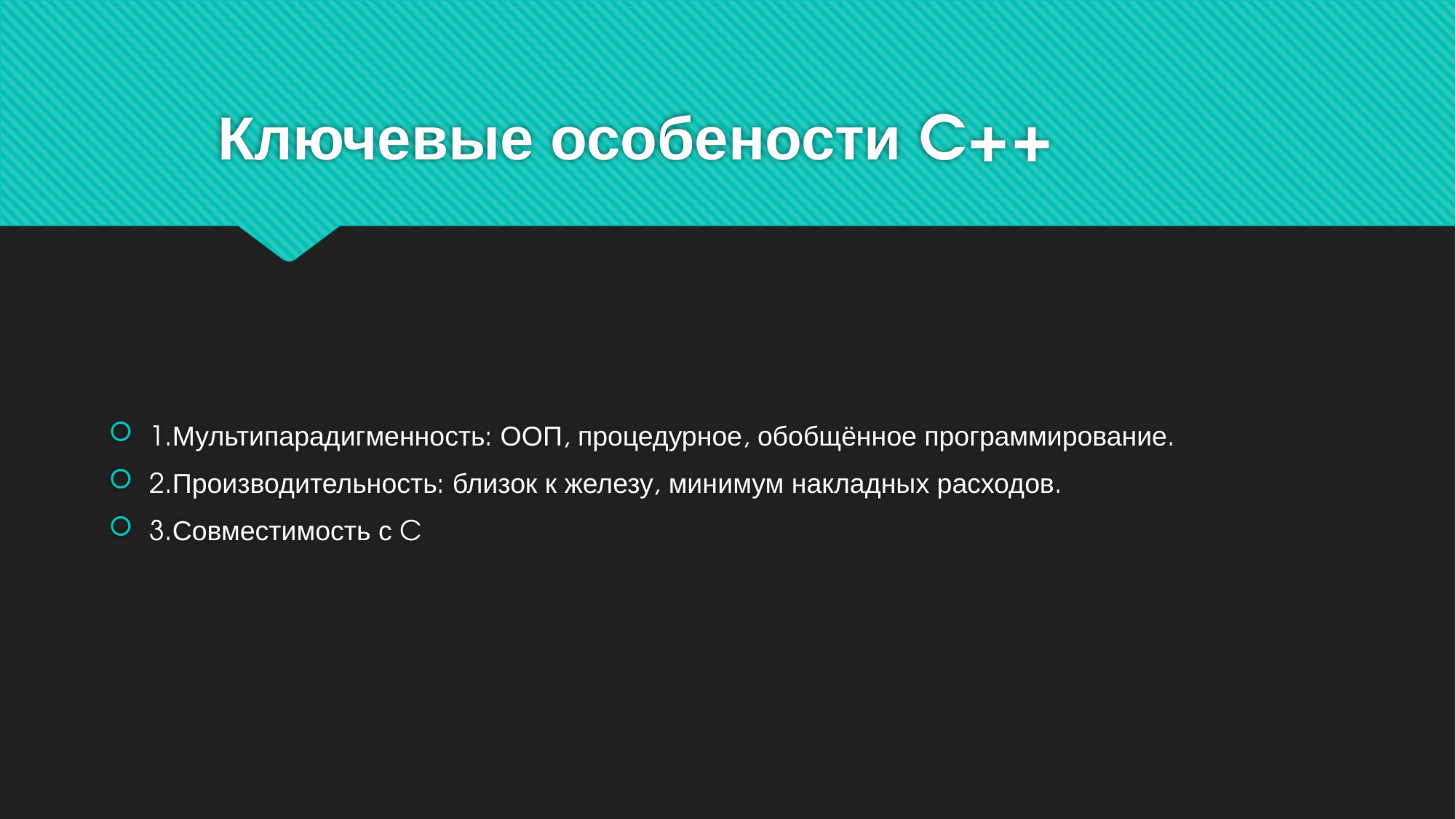

# Ключевые особености C++
1.Мультипарадигменность: ООП, процедурное, обобщённое программирование.
2.Производительность: близок к железу, минимум накладных расходов.
3.Совместимость с C